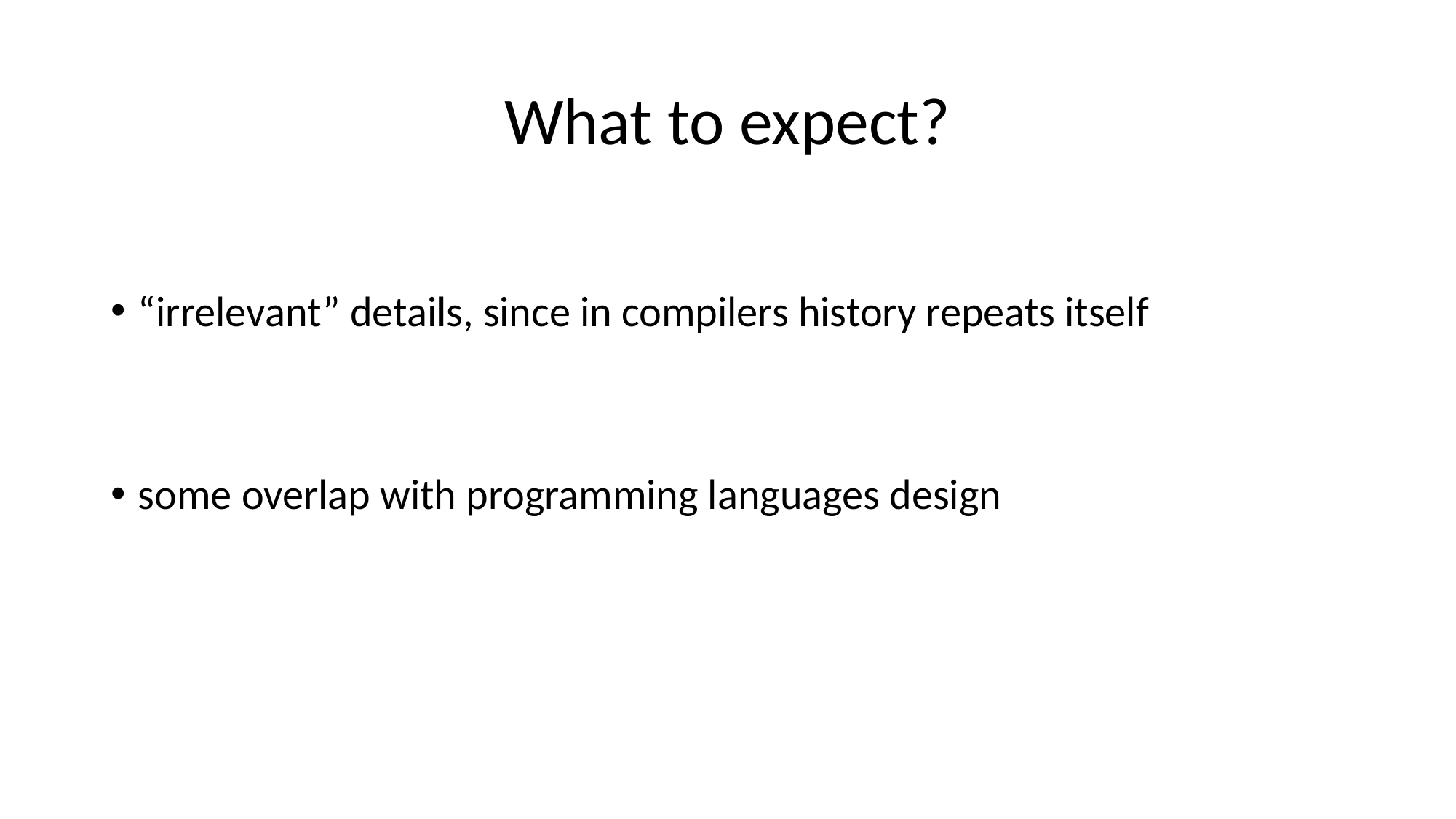

# What to expect?

“irrelevant” details, since in compilers history repeats itself

some overlap with programming languages design